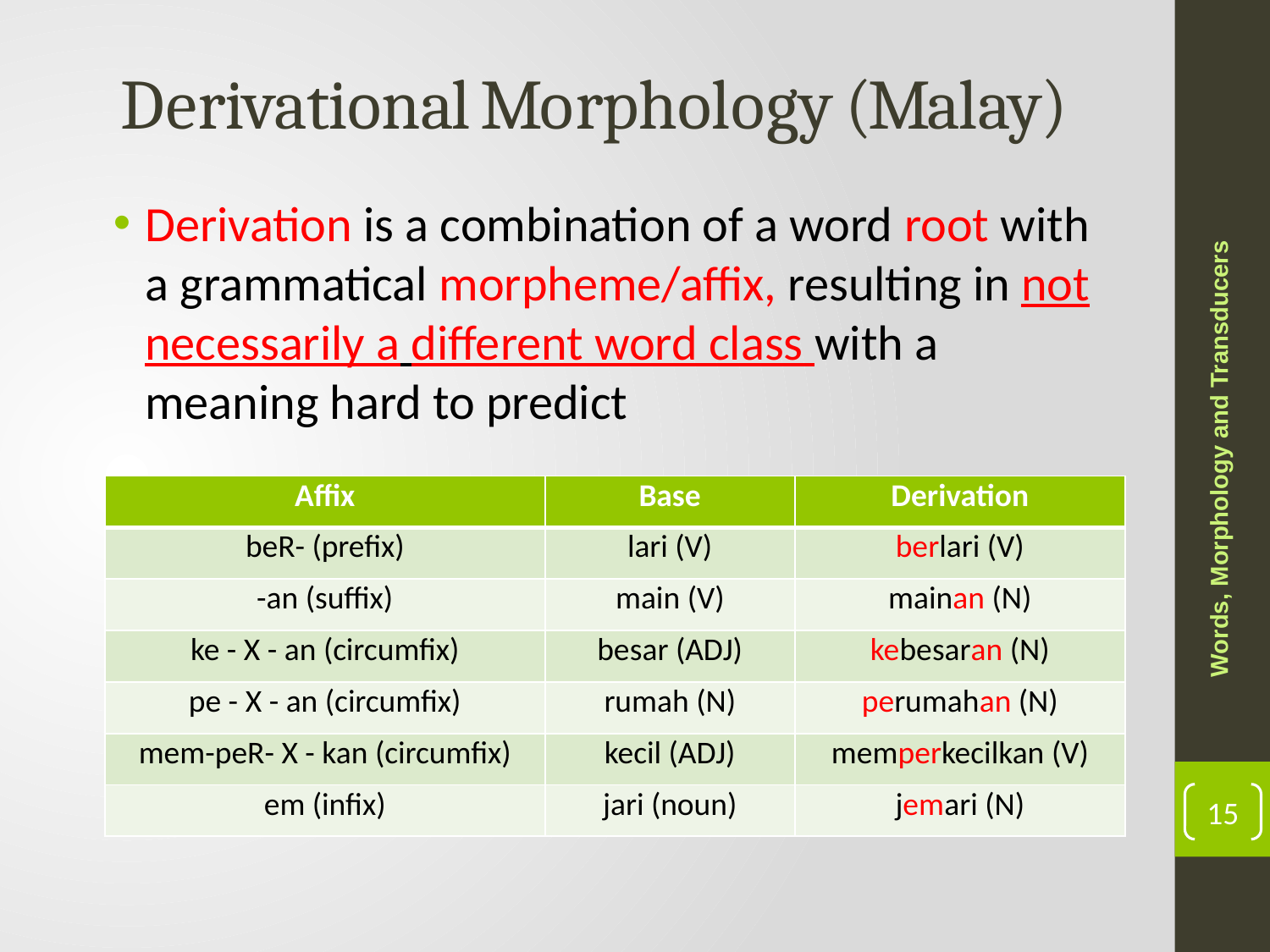

# Derivational Morphology (Malay)
Derivation is a combination of a word root with a grammatical morpheme/affix, resulting in not necessarily a different word class with a meaning hard to predict
Words, Morphology and Transducers
| Affix | Base | Derivation |
| --- | --- | --- |
| beR- (prefix) | lari (V) | berlari (V) |
| -an (suffix) | main (V) | mainan (N) |
| ke - X - an (circumfix) | besar (ADJ) | kebesaran (N) |
| pe - X - an (circumfix) | rumah (N) | perumahan (N) |
| mem-peR- X - kan (circumfix) | kecil (ADJ) | memperkecilkan (V) |
| em (infix) | jari (noun) | jemari (N) |
15